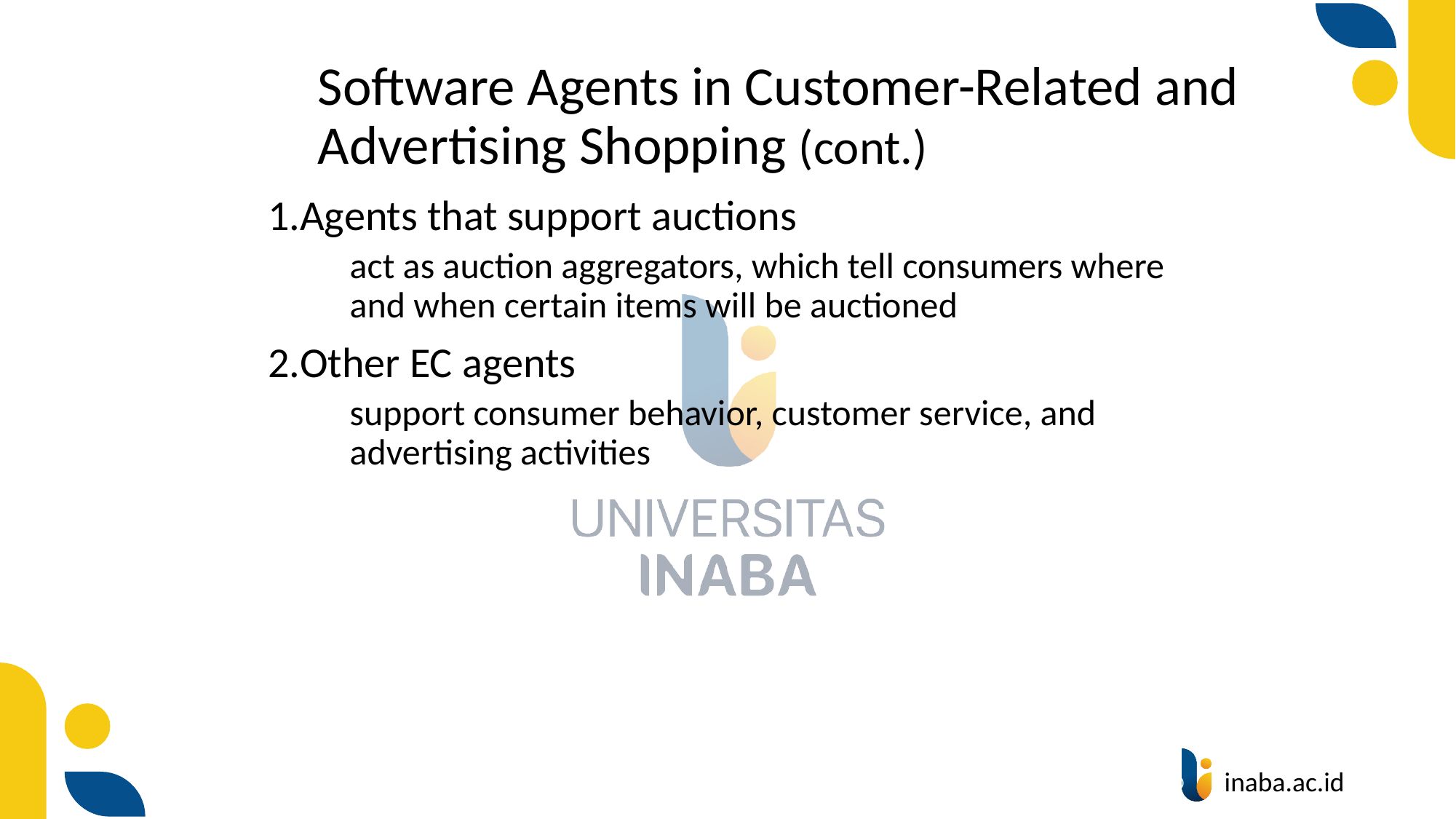

# Software Agents in Customer-Related and Advertising Shopping (cont.)
Agents that support auctions
	act as auction aggregators, which tell consumers where and when certain items will be auctioned
Other EC agents
	support consumer behavior, customer service, and advertising activities

50
© Prentice Hall 2004